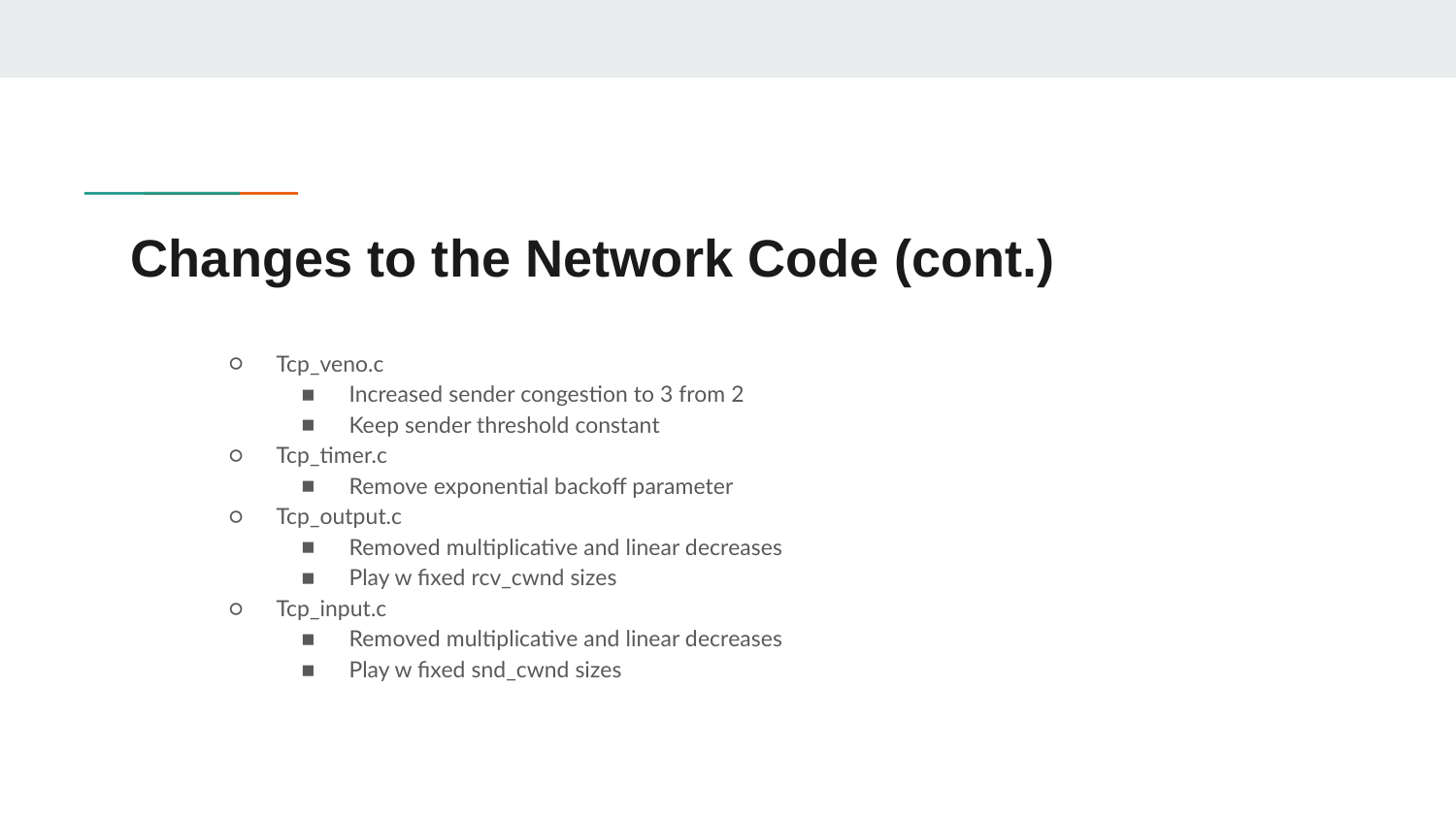

# Changes to the Network Code (cont.)
Tcp_veno.c
Increased sender congestion to 3 from 2
Keep sender threshold constant
Tcp_timer.c
Remove exponential backoff parameter
Tcp_output.c
Removed multiplicative and linear decreases
Play w fixed rcv_cwnd sizes
Tcp_input.c
Removed multiplicative and linear decreases
Play w fixed snd_cwnd sizes